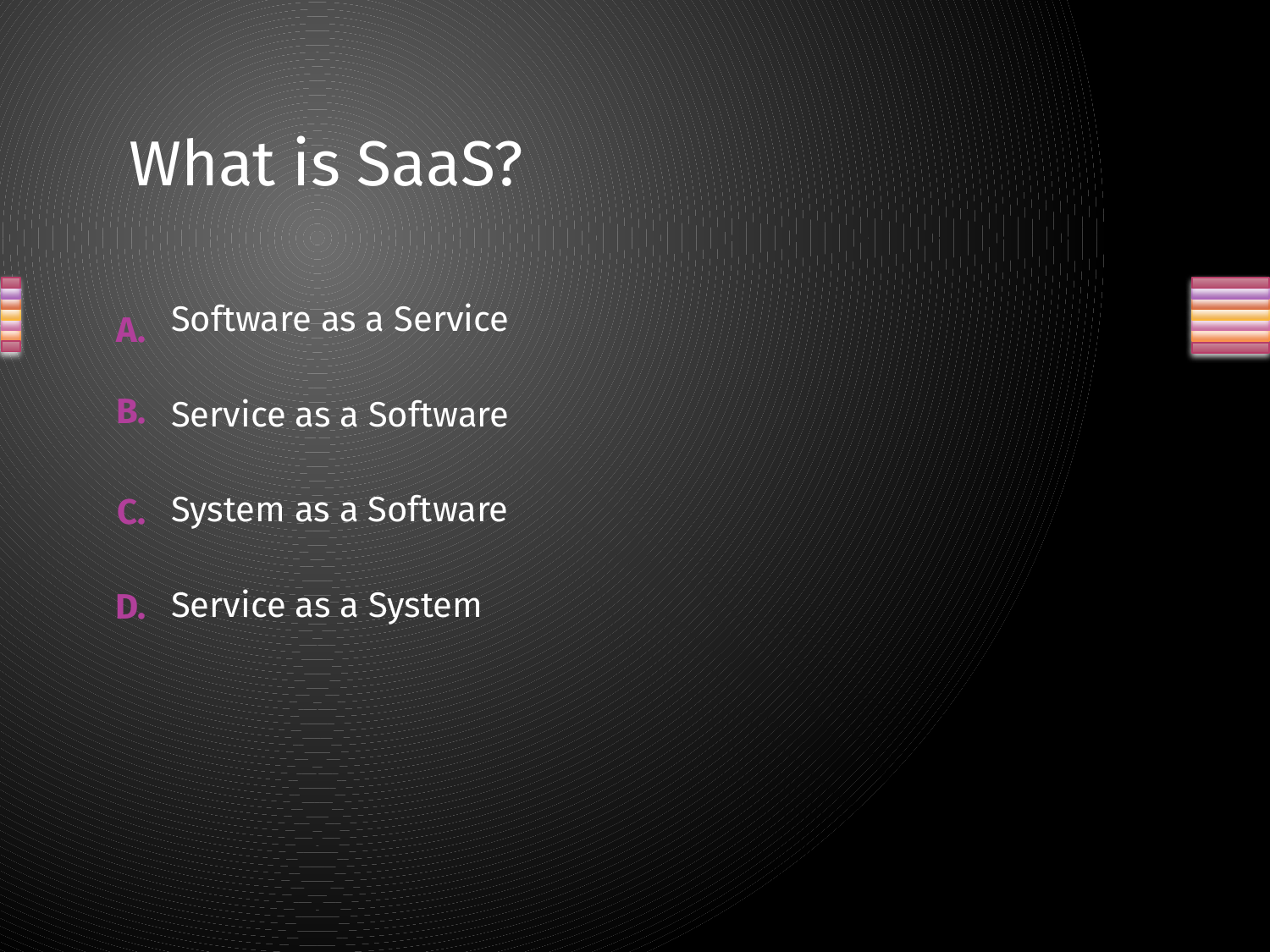

What is SaaS?
Software as a Service
Service as a Software
System as a Software
Service as a System